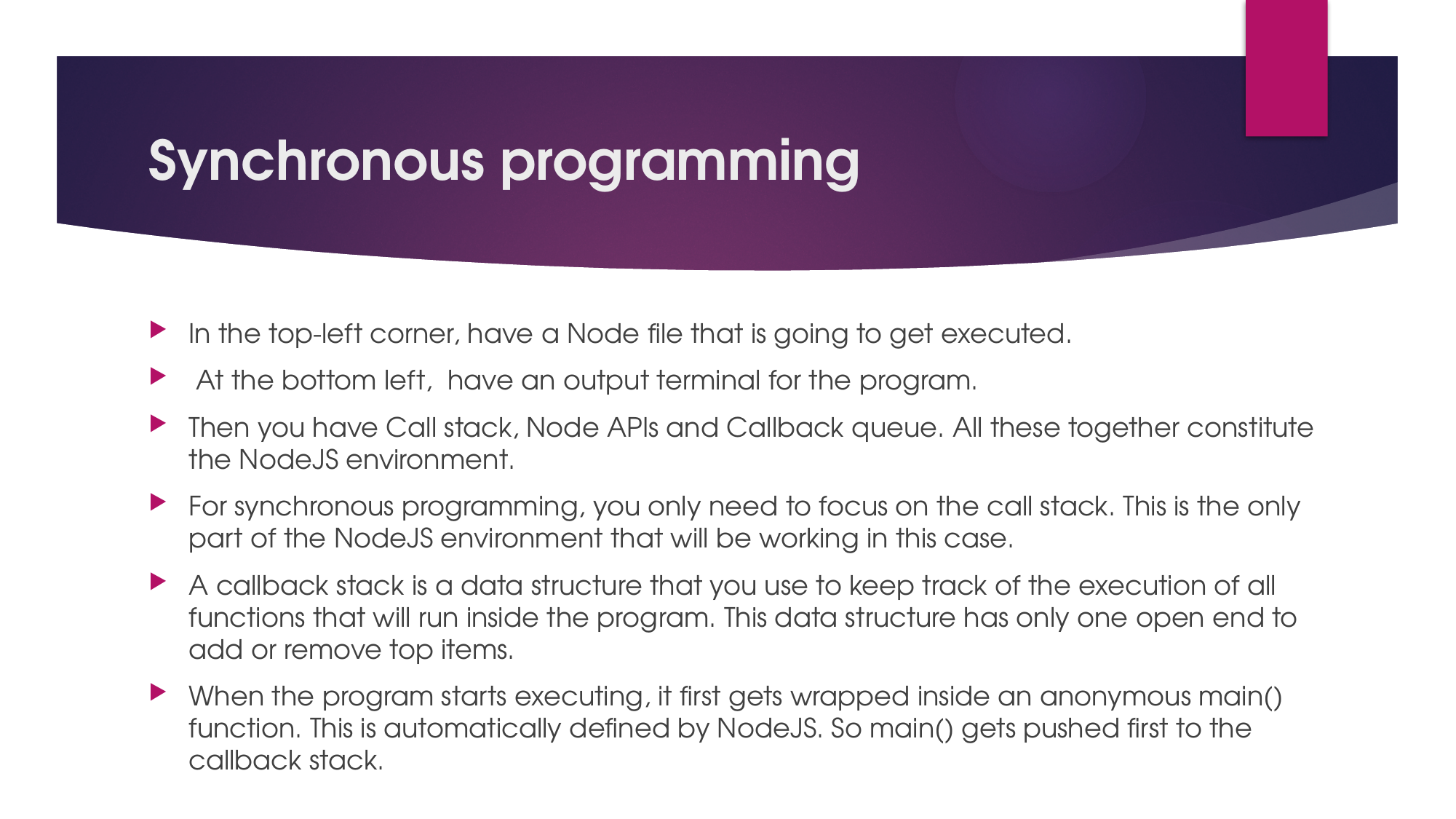

# Synchronous programming
In the top-left corner, have a Node file that is going to get executed.
 At the bottom left,  have an output terminal for the program.
Then you have Call stack, Node APIs and Callback queue. All these together constitute the NodeJS environment.
For synchronous programming, you only need to focus on the call stack. This is the only part of the NodeJS environment that will be working in this case.
A callback stack is a data structure that you use to keep track of the execution of all functions that will run inside the program. This data structure has only one open end to add or remove top items.
When the program starts executing, it first gets wrapped inside an anonymous main() function. This is automatically defined by NodeJS. So main() gets pushed first to the callback stack.